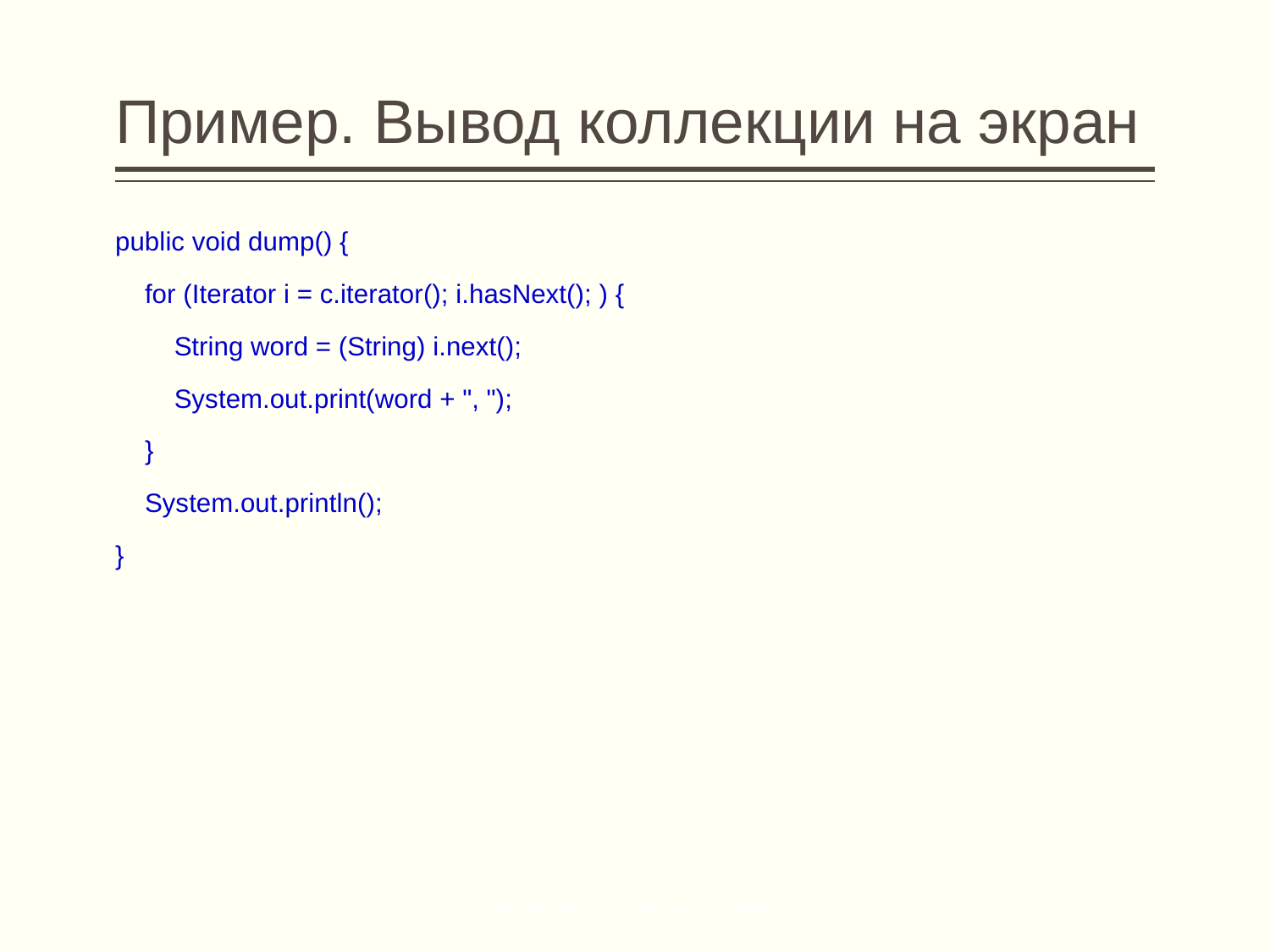

# Пример. Вывод коллекции на экран
public void dump() {
    for (Iterator i = c.iterator(); i.hasNext(); ) {
        String word = (String) i.next();
        System.out.print(word + ", ");
    }
    System.out.println();
}

Java Advanced / Collections Framework